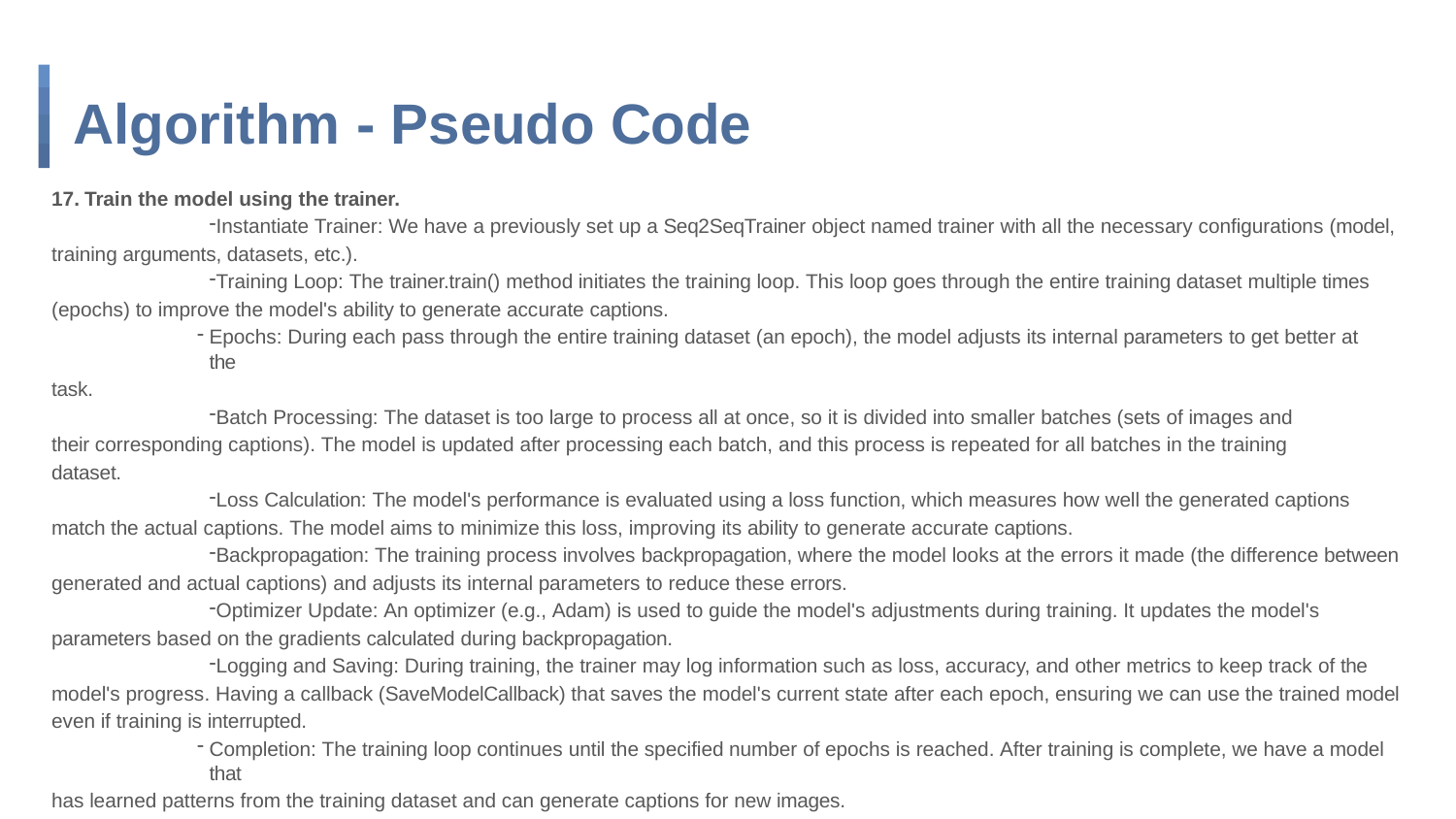

# Algorithm - Pseudo Code
Train the model using the trainer.
Instantiate Trainer: We have a previously set up a Seq2SeqTrainer object named trainer with all the necessary configurations (model, training arguments, datasets, etc.).
Training Loop: The trainer.train() method initiates the training loop. This loop goes through the entire training dataset multiple times (epochs) to improve the model's ability to generate accurate captions.
Epochs: During each pass through the entire training dataset (an epoch), the model adjusts its internal parameters to get better at the
task.
Batch Processing: The dataset is too large to process all at once, so it is divided into smaller batches (sets of images and their corresponding captions). The model is updated after processing each batch, and this process is repeated for all batches in the training dataset.
Loss Calculation: The model's performance is evaluated using a loss function, which measures how well the generated captions match the actual captions. The model aims to minimize this loss, improving its ability to generate accurate captions.
Backpropagation: The training process involves backpropagation, where the model looks at the errors it made (the difference between generated and actual captions) and adjusts its internal parameters to reduce these errors.
Optimizer Update: An optimizer (e.g., Adam) is used to guide the model's adjustments during training. It updates the model's parameters based on the gradients calculated during backpropagation.
Logging and Saving: During training, the trainer may log information such as loss, accuracy, and other metrics to keep track of the model's progress. Having a callback (SaveModelCallback) that saves the model's current state after each epoch, ensuring we can use the trained model even if training is interrupted.
Completion: The training loop continues until the specified number of epochs is reached. After training is complete, we have a model that
has learned patterns from the training dataset and can generate captions for new images.

Save the final model.